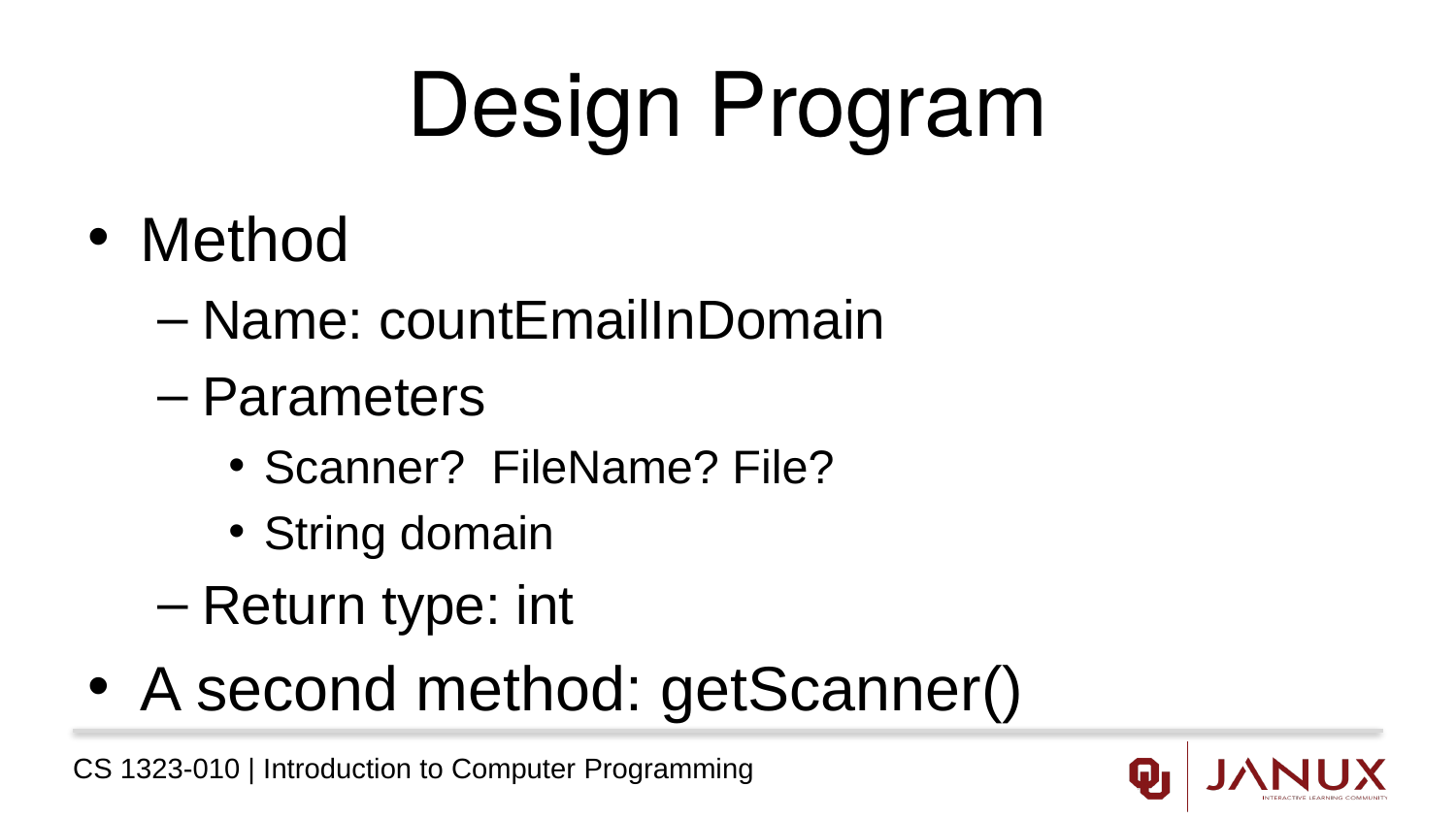

# Design Program
Method
Name: countEmailInDomain
Parameters
Scanner?  FileName? File?
String domain
Return type: int
A second method: getScanner()